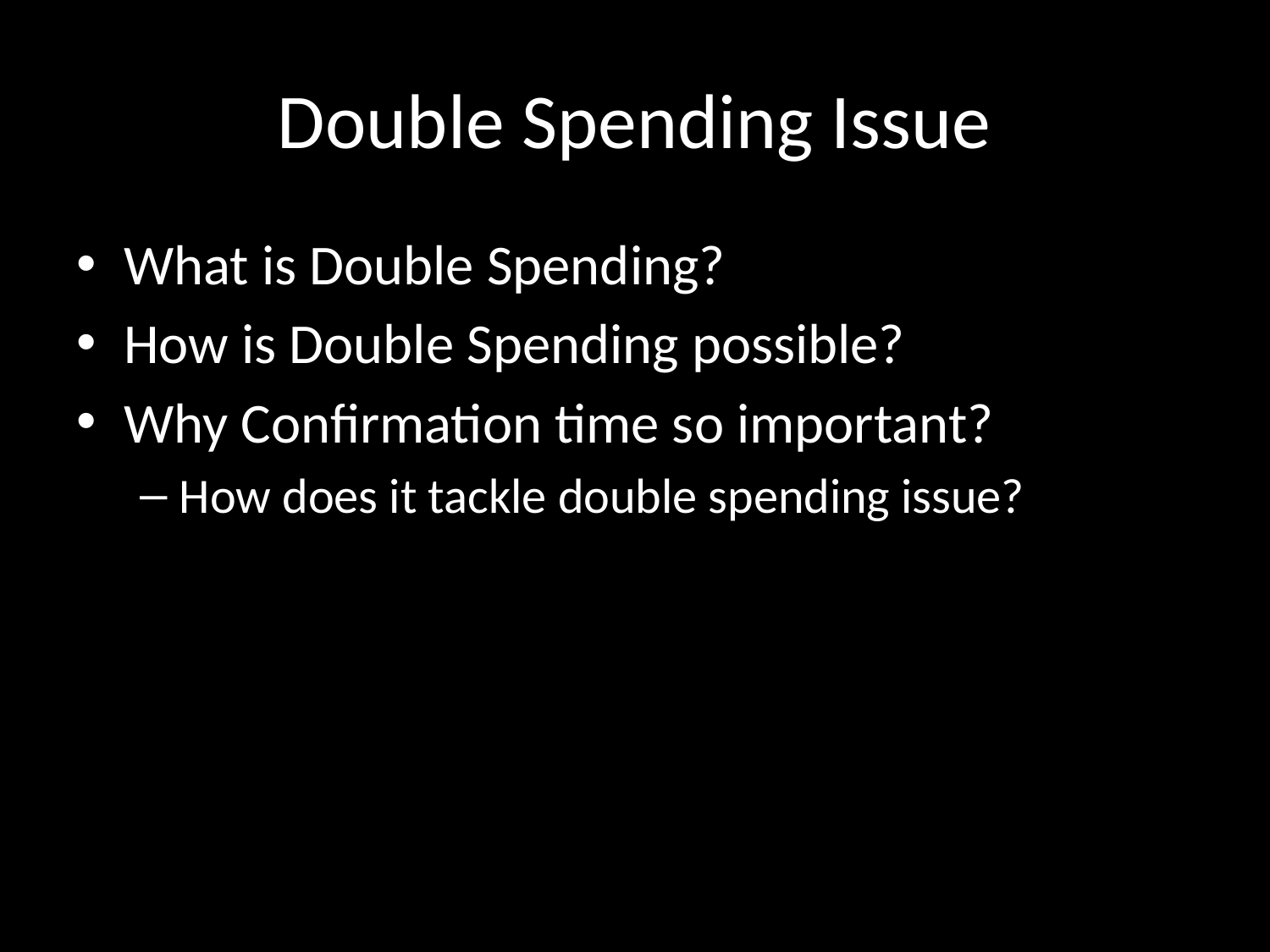

# Double Spending Issue
What is Double Spending?
How is Double Spending possible?
Why Confirmation time so important?
How does it tackle double spending issue?